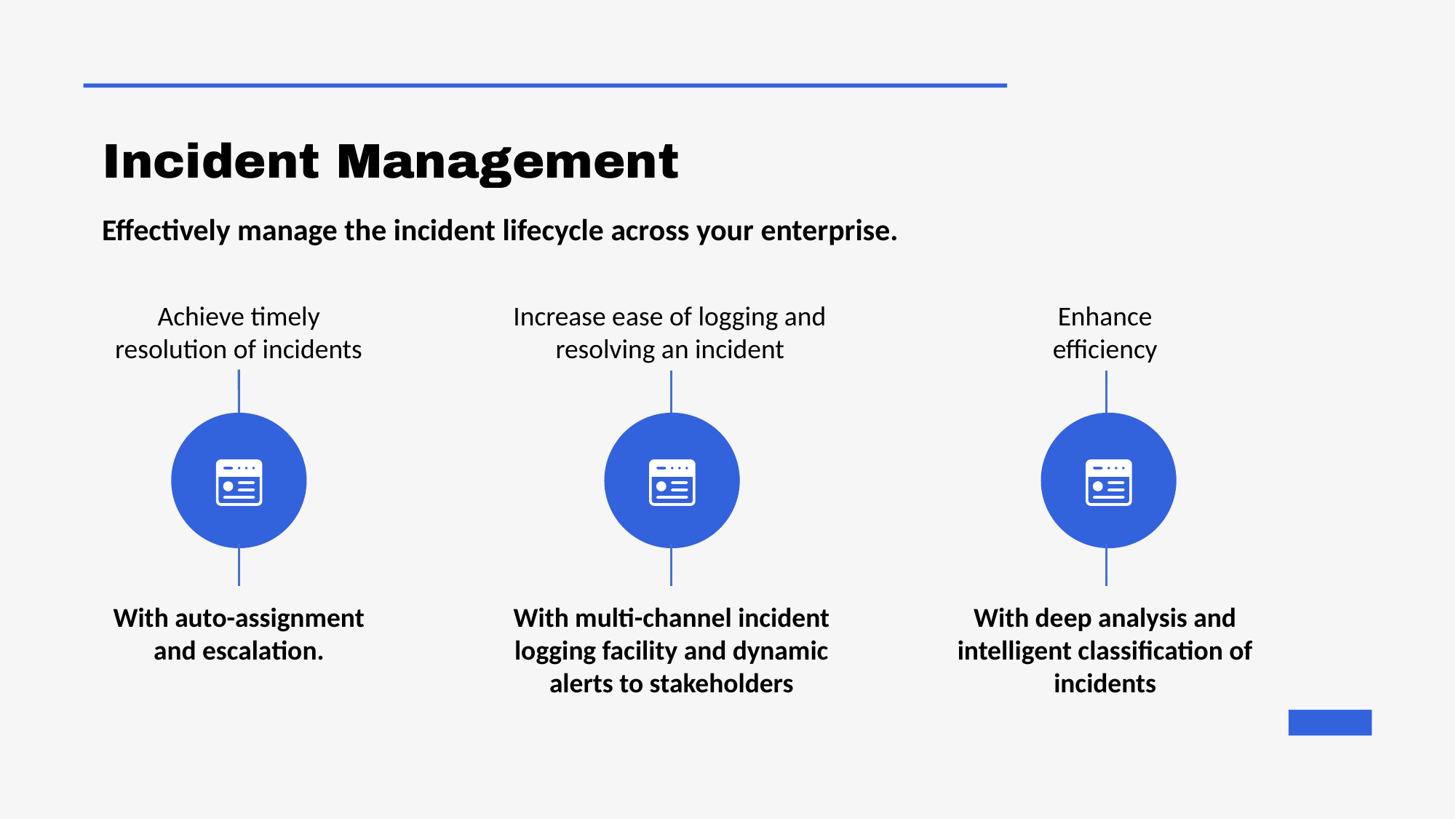

Incident Management
Effectively manage the incident lifecycle across your enterprise.
Achieve timely resolution of incidents
Increase ease of logging and resolving an incident

Enhance efficiency

With auto-assignment and escalation.
With multi-channel incident logging facility and dynamic alerts to stakeholders
With deep analysis and intelligent classification of incidents